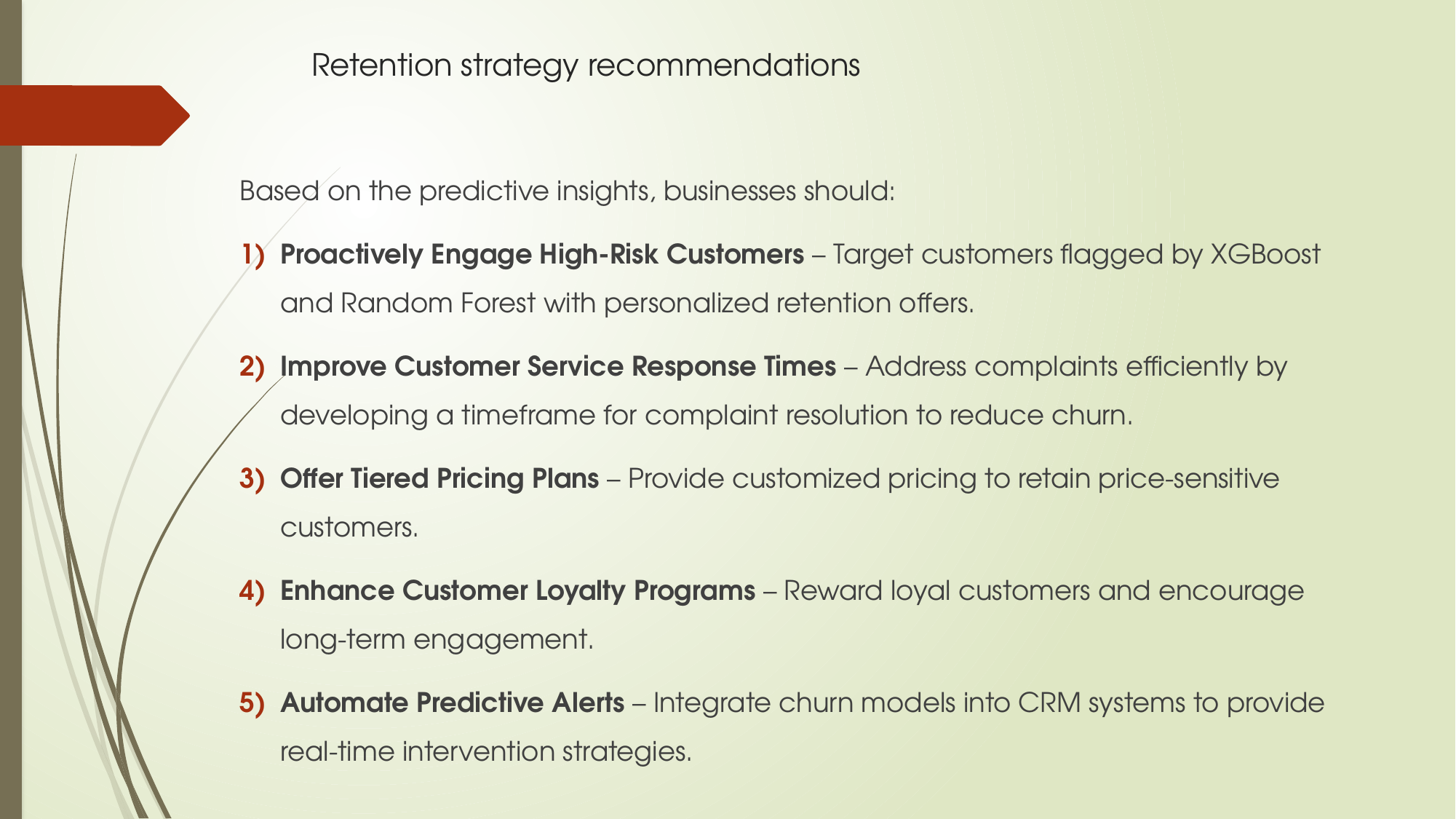

# Retention strategy recommendations
Based on the predictive insights, businesses should:
Proactively Engage High-Risk Customers – Target customers flagged by XGBoost and Random Forest with personalized retention offers.
Improve Customer Service Response Times – Address complaints efficiently by developing a timeframe for complaint resolution to reduce churn.
Offer Tiered Pricing Plans – Provide customized pricing to retain price-sensitive customers.
Enhance Customer Loyalty Programs – Reward loyal customers and encourage long-term engagement.
Automate Predictive Alerts – Integrate churn models into CRM systems to provide real-time intervention strategies.